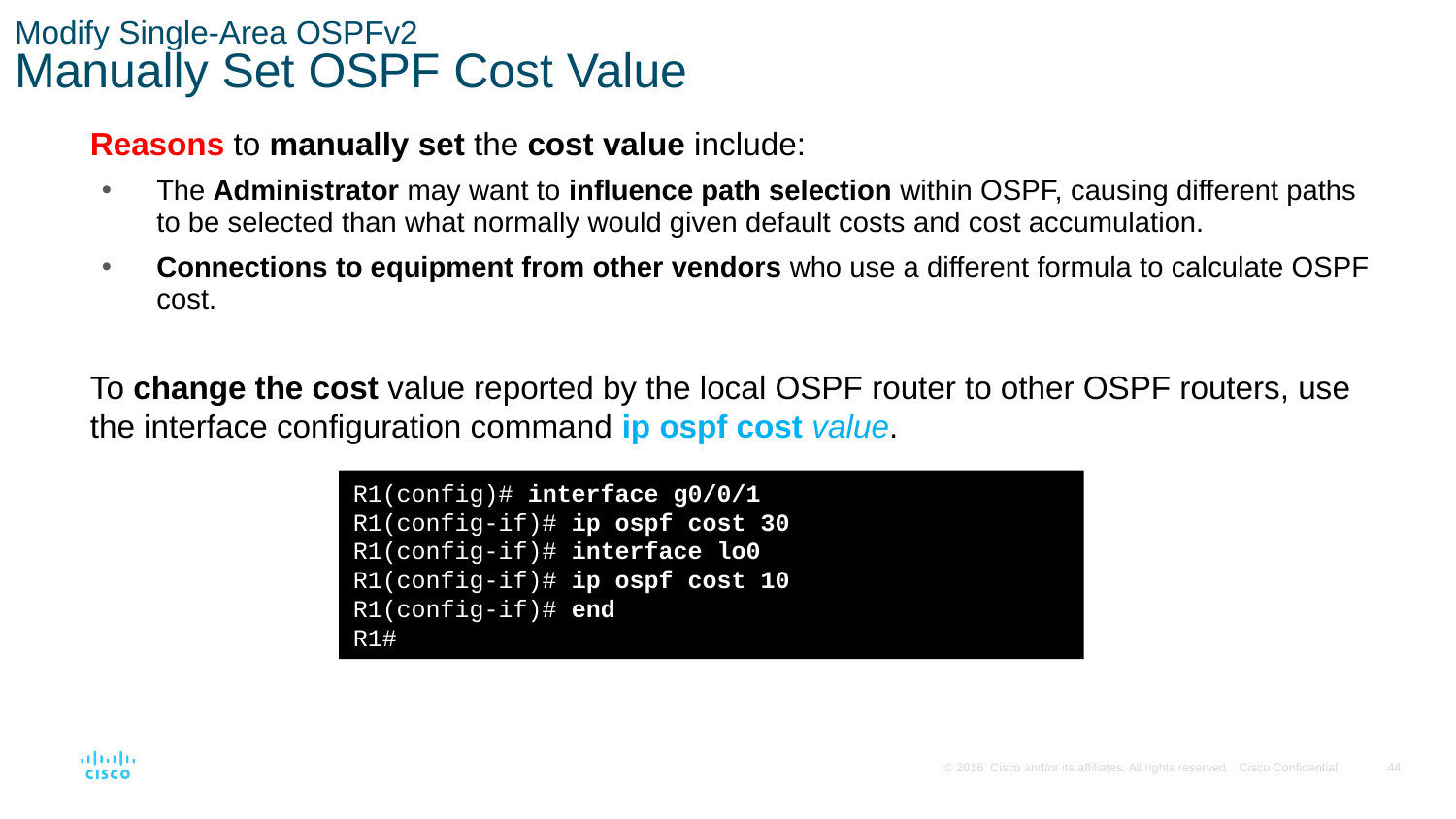

# Modify Single-Area OSPFv2 Manually Set OSPF Cost Value
Reasons to manually set the cost value include:
The Administrator may want to influence path selection within OSPF, causing different paths to be selected than what normally would given default costs and cost accumulation.
Connections to equipment from other vendors who use a different formula to calculate OSPF cost.

To change the cost value reported by the local OSPF router to other OSPF routers, use the interface configuration command ip ospf cost value.
R1(config)# interface g0/0/1
R1(config-if)# ip ospf cost 30
R1(config-if)# interface lo0
R1(config-if)# ip ospf cost 10
R1(config-if)# end
R1#